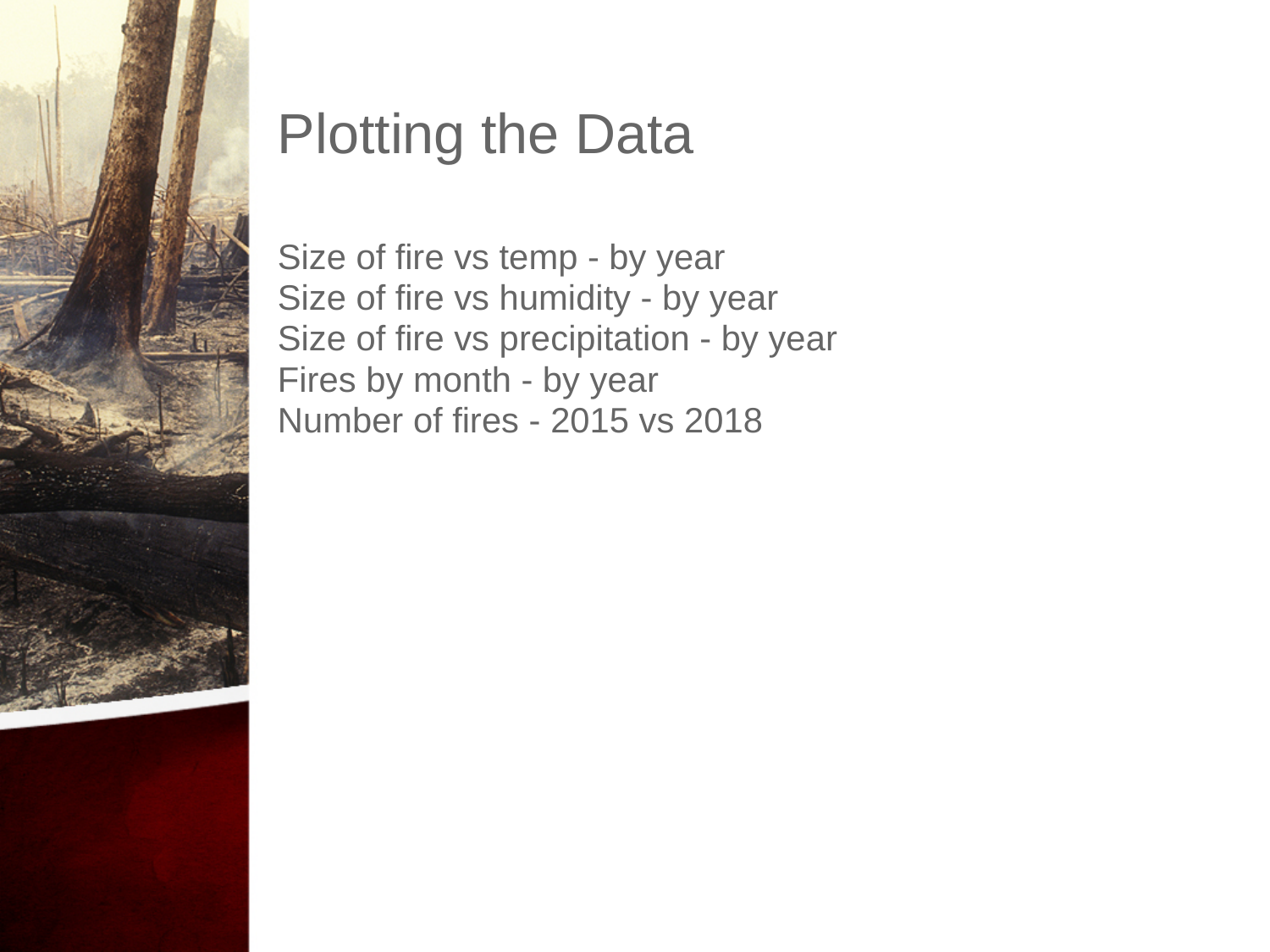

# Plotting the Data
Size of fire vs temp - by year
Size of fire vs humidity - by year
Size of fire vs precipitation - by year
Fires by month - by year
Number of fires - 2015 vs 2018